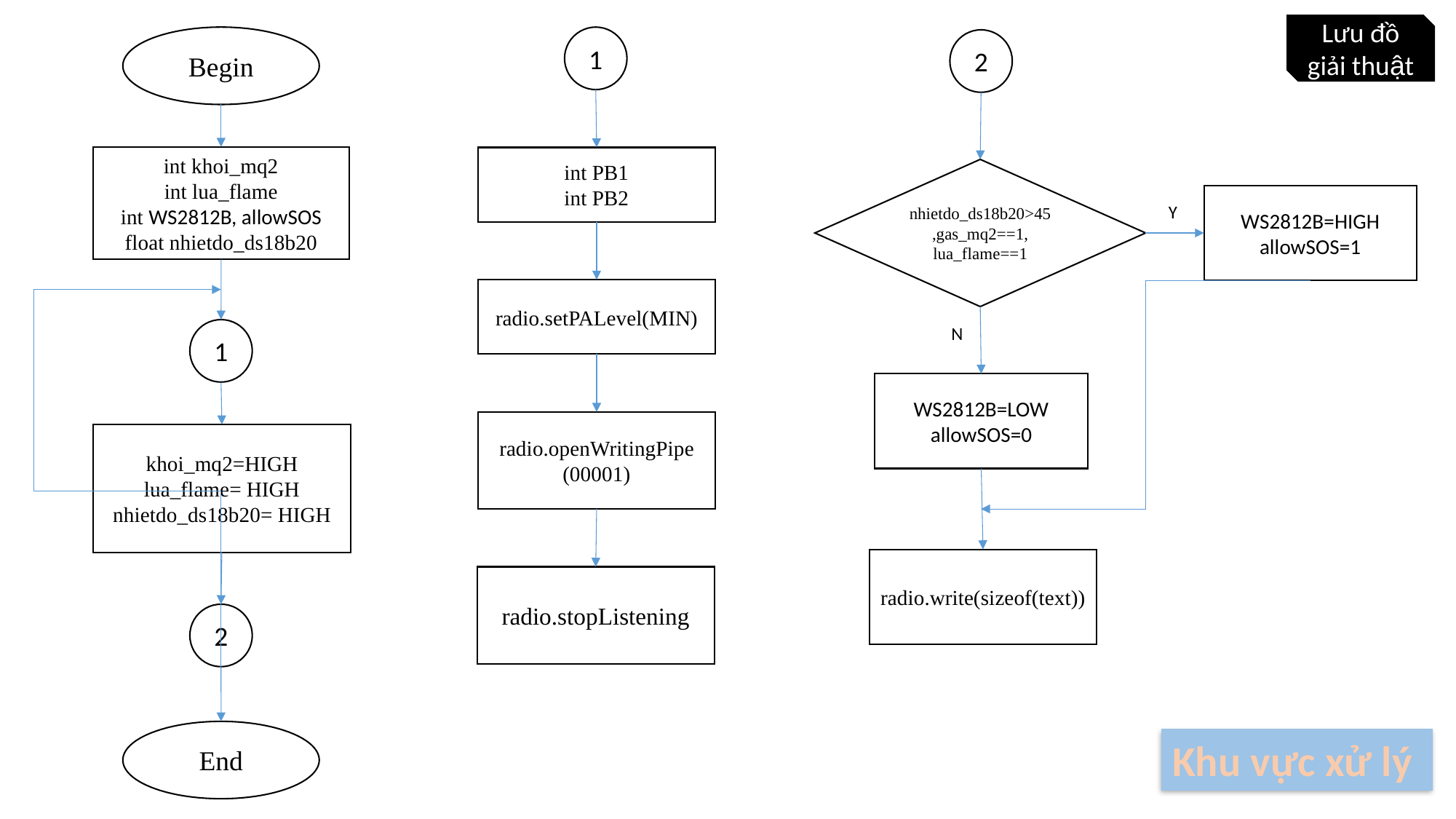

Lưu đồ giải thuật
Begin
1
2
int khoi_mq2
int lua_flame
int WS2812B, allowSOS
float nhietdo_ds18b20
int PB1
int PB2
nhietdo_ds18b20>45,gas_mq2==1, lua_flame==1
WS2812B=HIGH
allowSOS=1
Y
radio.setPALevel(MIN)
N
1
WS2812B=LOW
allowSOS=0
radio.openWritingPipe
(00001)
khoi_mq2=HIGH
lua_flame= HIGH
nhietdo_ds18b20= HIGH
radio.write(sizeof(text))
radio.stopListening
2
End
Khu vực xử lý